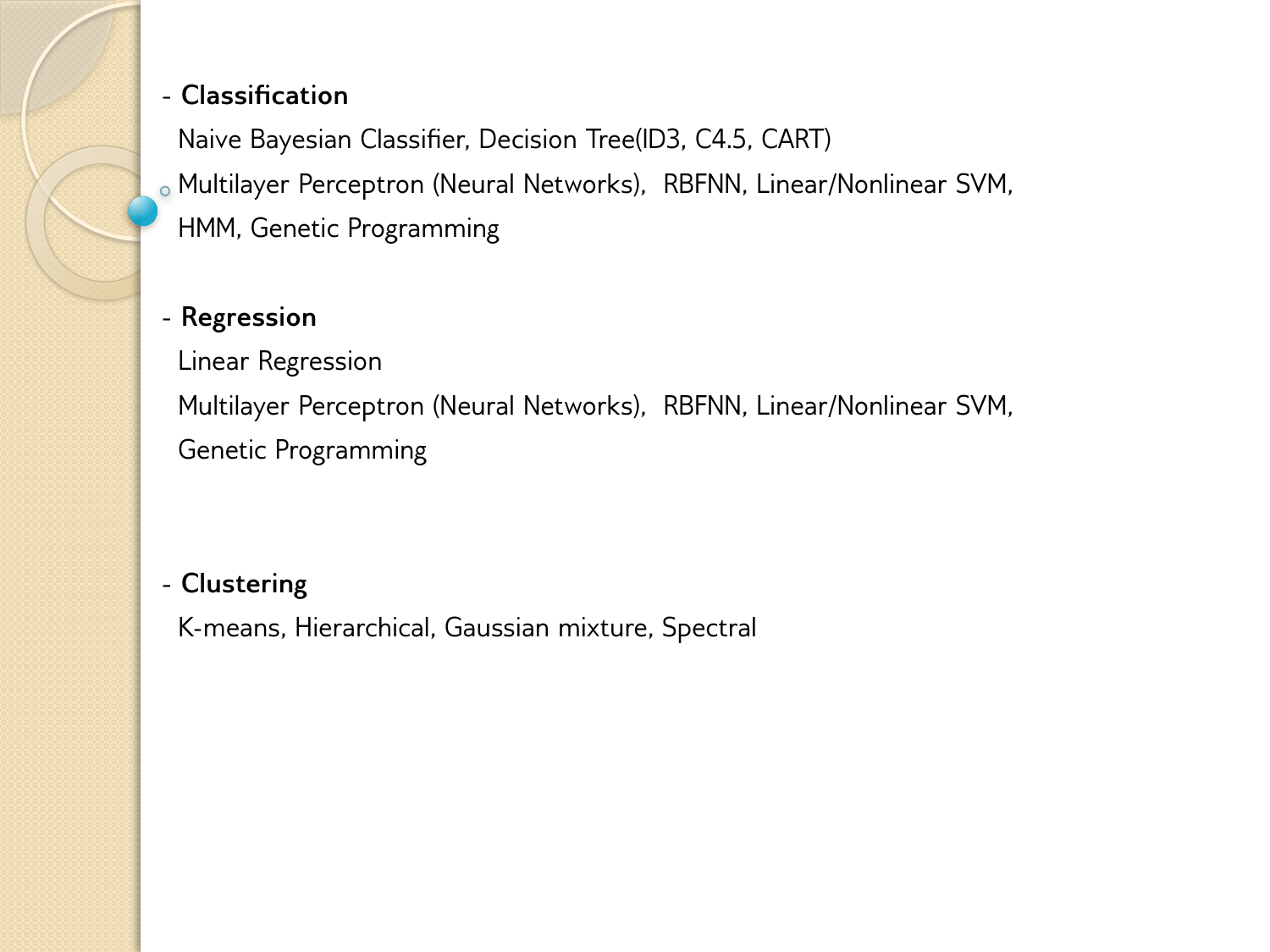

- Classification
  Naive Bayesian Classifier, Decision Tree(ID3, C4.5, CART)
  Multilayer Perceptron (Neural Networks),  RBFNN, Linear/Nonlinear SVM,
  HMM, Genetic Programming

- Regression
  Linear Regression
  Multilayer Perceptron (Neural Networks),  RBFNN, Linear/Nonlinear SVM,
  Genetic Programming

- Clustering
  K-means, Hierarchical, Gaussian mixture, Spectral